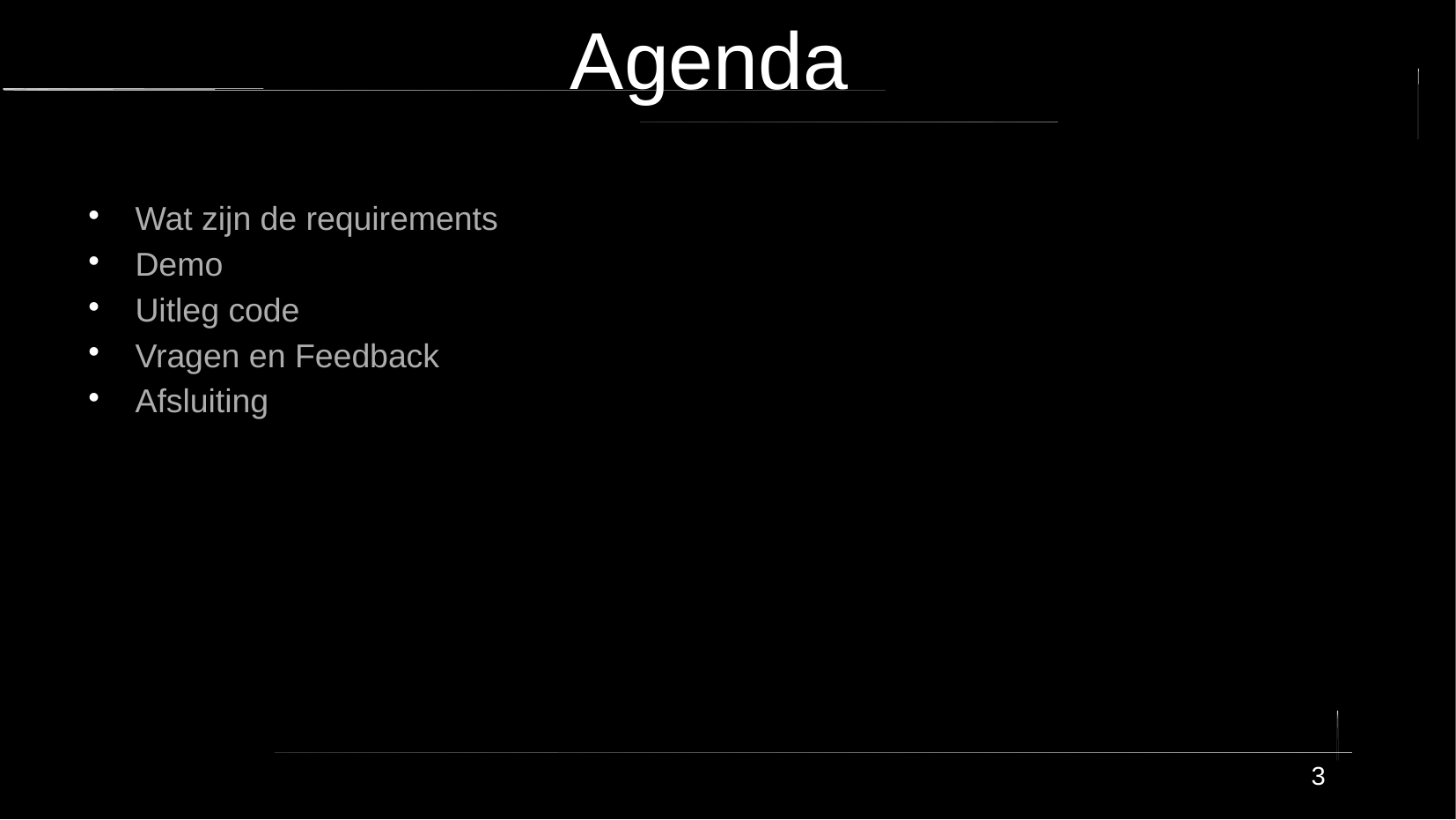

# Agenda
Wat zijn de requirements
Demo
Uitleg code
Vragen en Feedback
Afsluiting
3